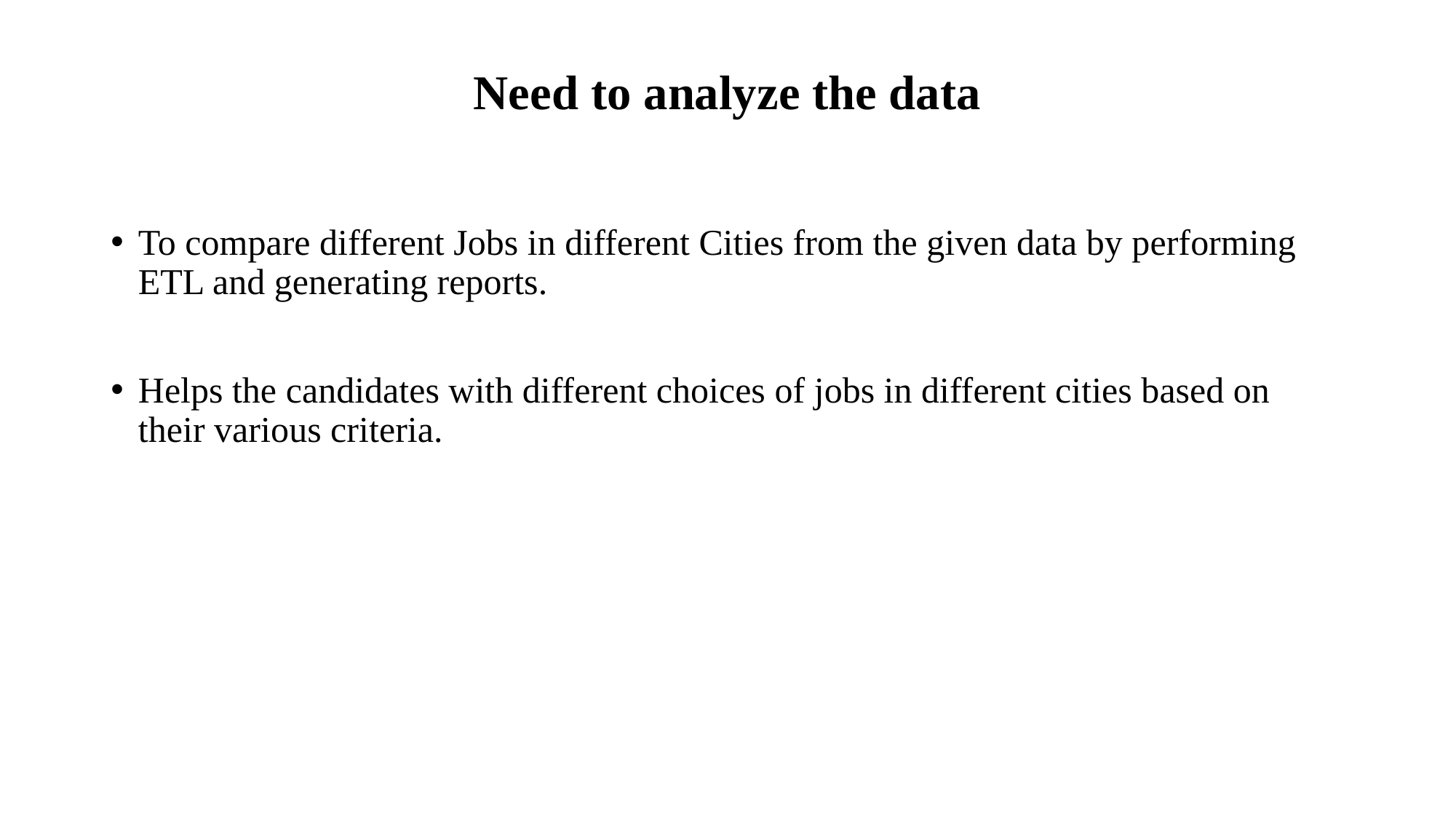

# Need to analyze the data
To compare different Jobs in different Cities from the given data by performing ETL and generating reports.

Helps the candidates with different choices of jobs in different cities based on their various criteria.